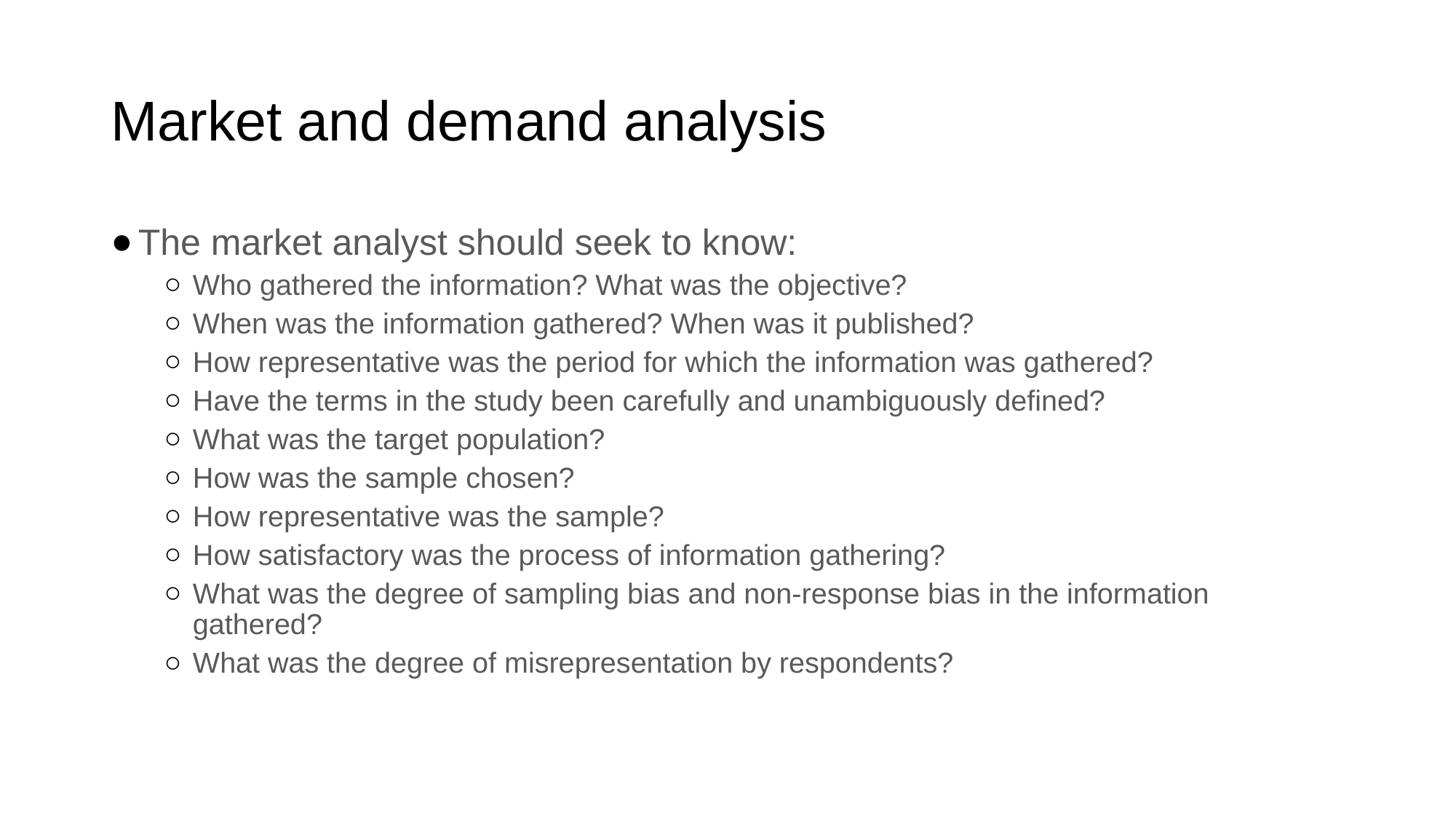

# Market and demand analysis
The market analyst should seek to know:
Who gathered the information? What was the objective?
When was the information gathered? When was it published?
How representative was the period for which the information was gathered?
Have the terms in the study been carefully and unambiguously defined?
What was the target population?
How was the sample chosen?
How representative was the sample?
How satisfactory was the process of information gathering?
What was the degree of sampling bias and non-response bias in the information gathered?
What was the degree of misrepresentation by respondents?